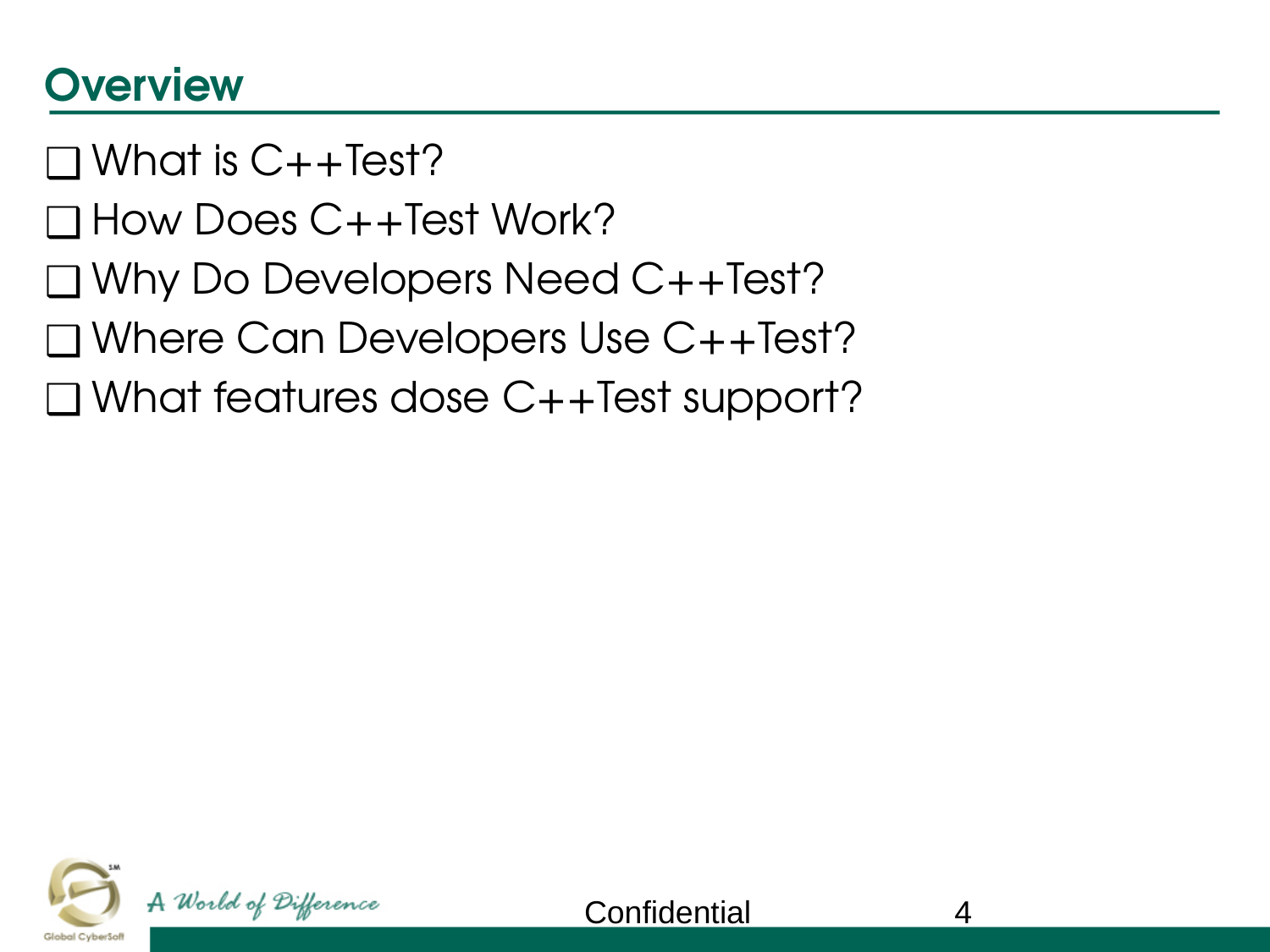

# Overview
What is C++Test?
How Does C++Test Work?
Why Do Developers Need C++Test?
Where Can Developers Use C++Test?
What features dose C++Test support?
Confidential
4